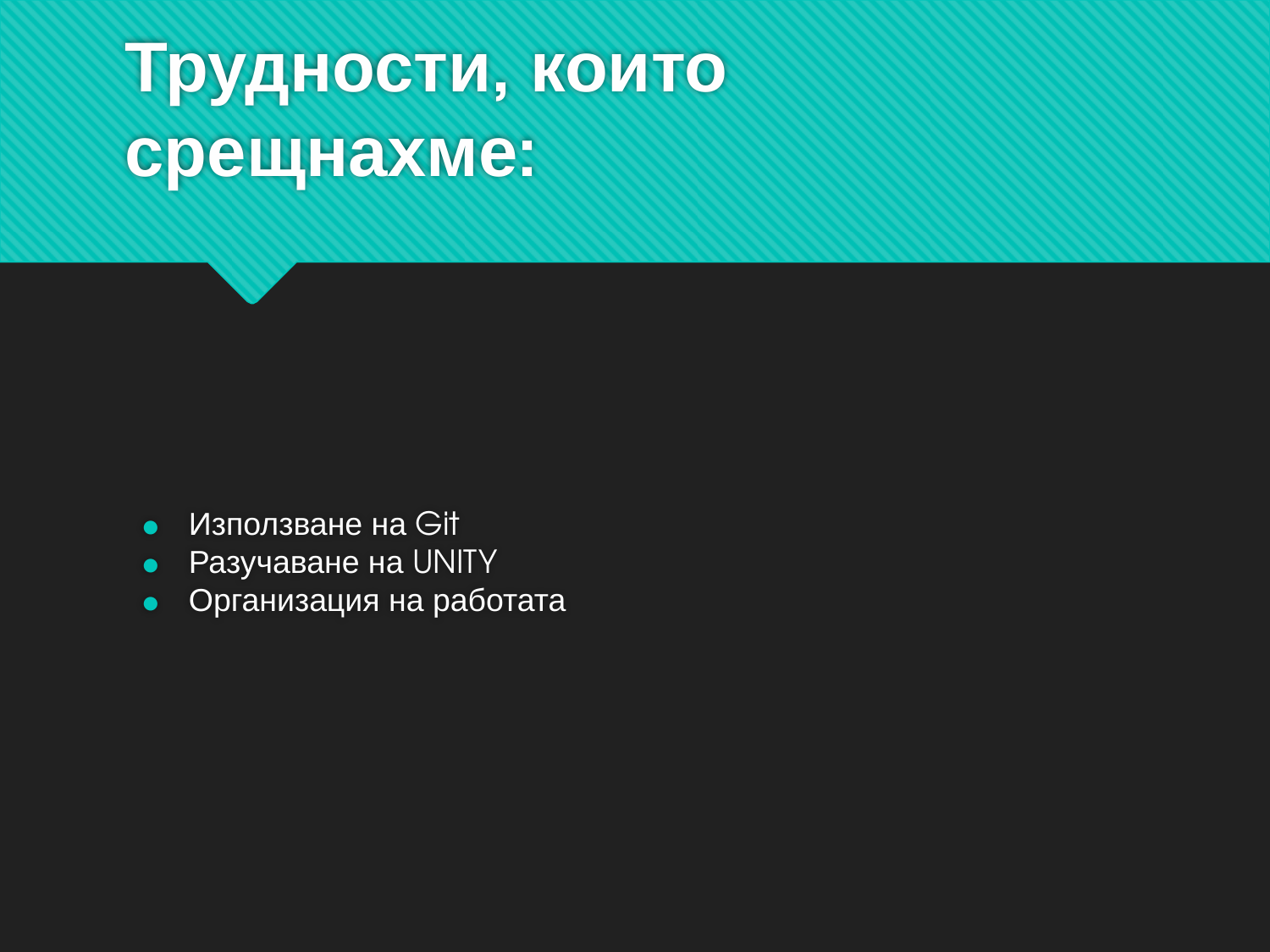

# Трудности, които срещнахме:
Използване на Git
Разучаване на UNITY
Организация на работата